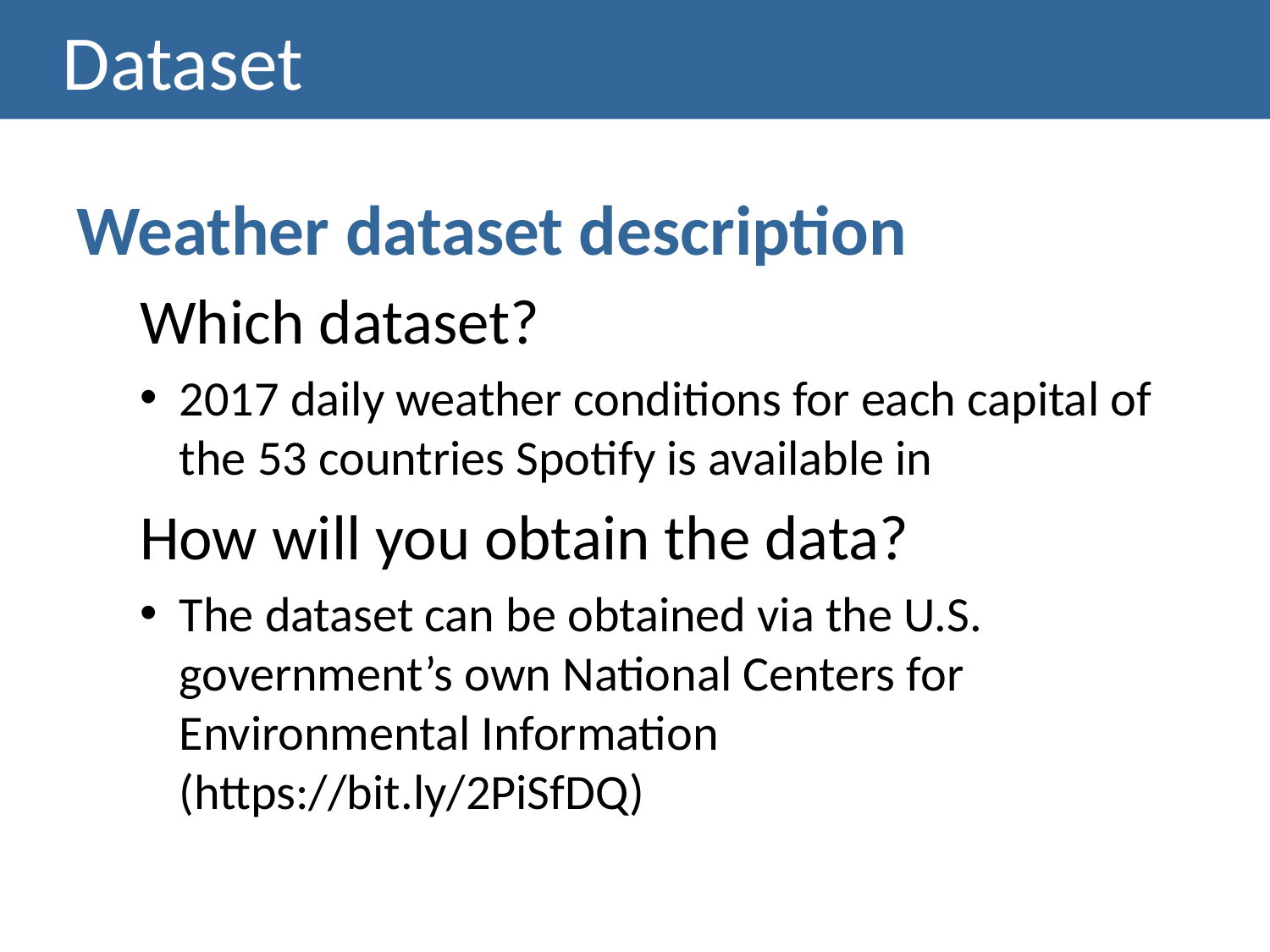

# Dataset
Weather dataset description
Which dataset?
2017 daily weather conditions for each capital of the 53 countries Spotify is available in
How will you obtain the data?
The dataset can be obtained via the U.S. government’s own National Centers for Environmental Information (https://bit.ly/2PiSfDQ)